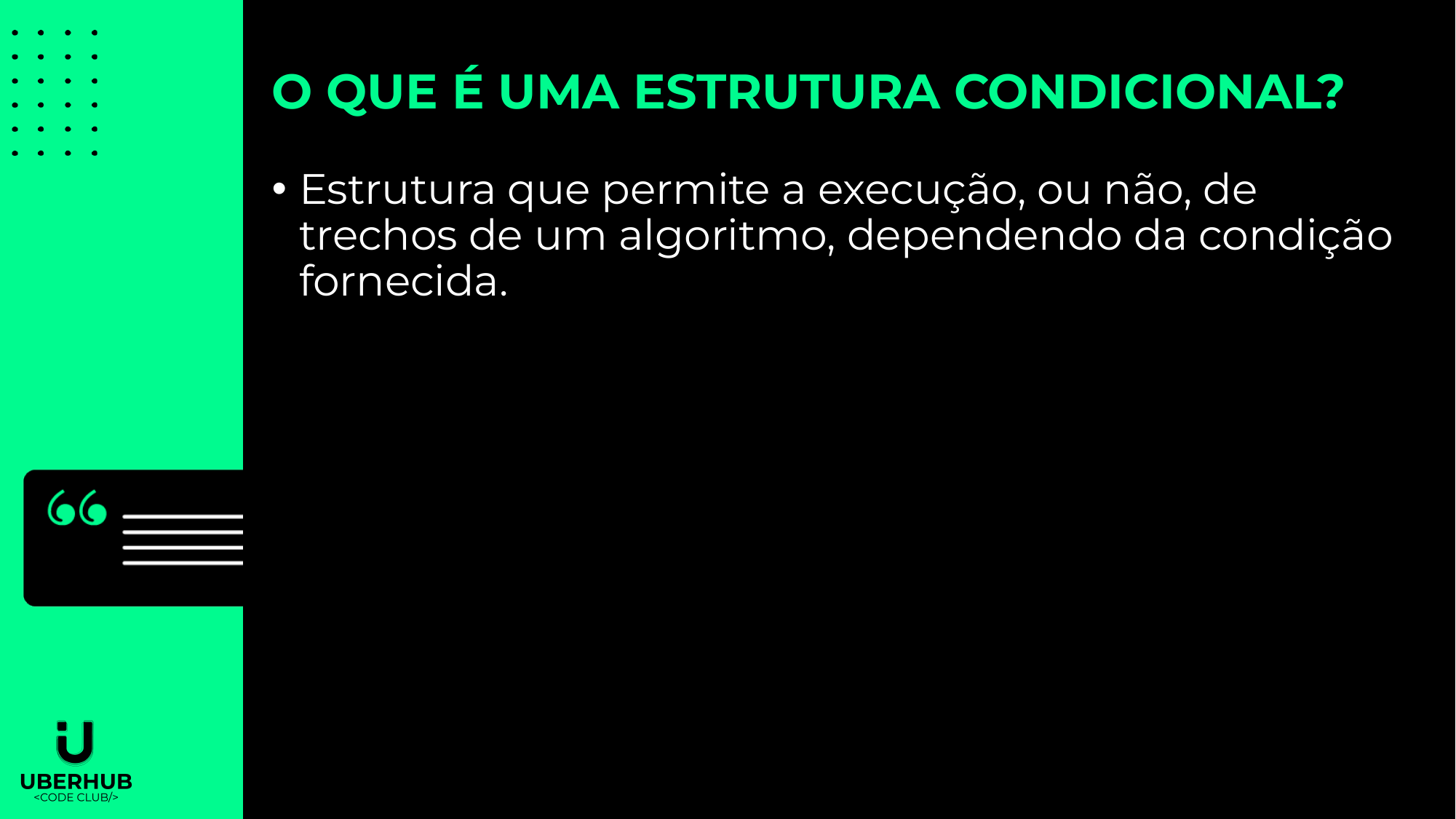

# O que é uma estrutura condicional?
Estrutura que permite a execução, ou não, de trechos de um algoritmo, dependendo da condição fornecida.